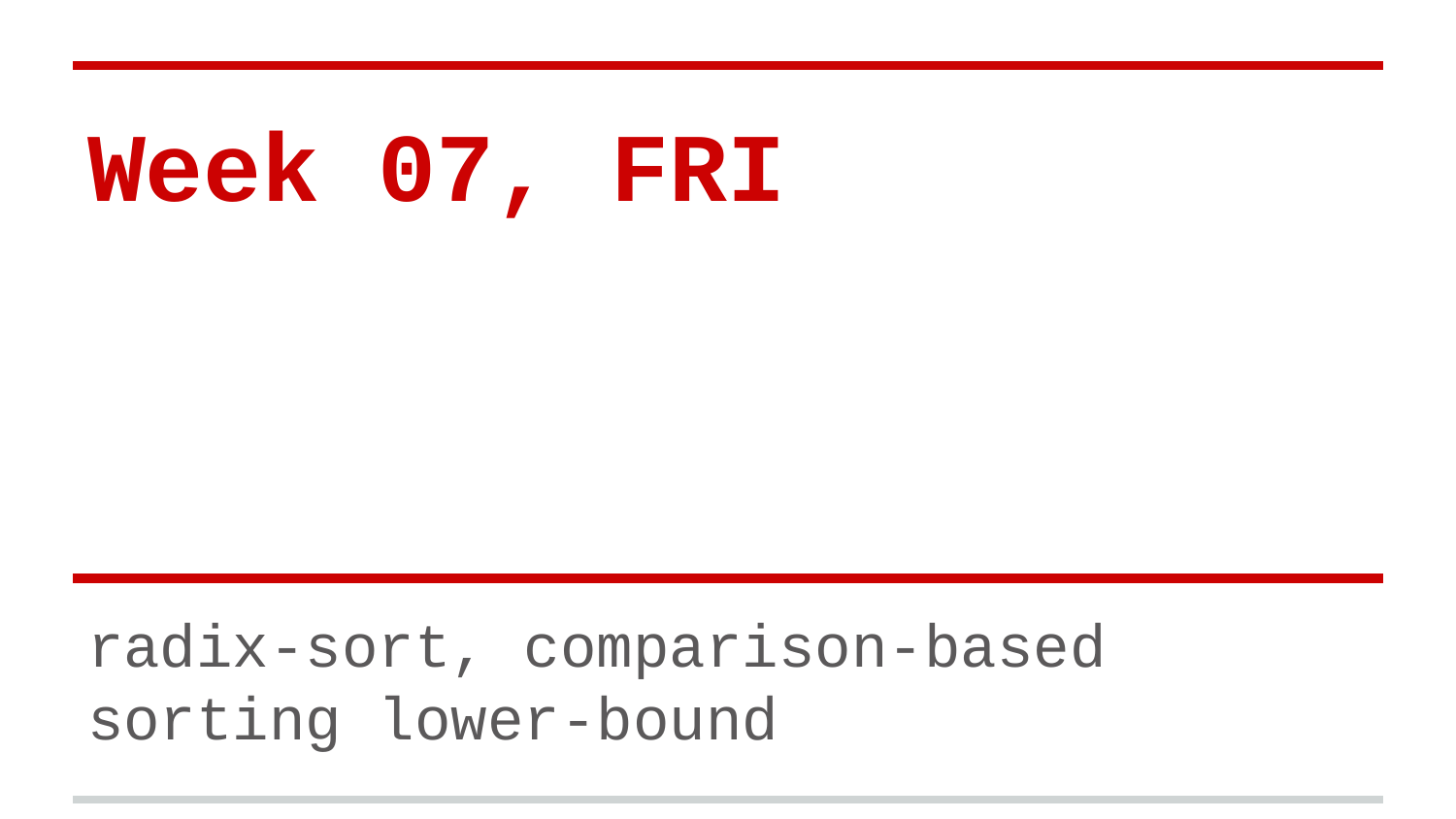

# Week 07, FRI
radix-sort, comparison-based sorting lower-bound